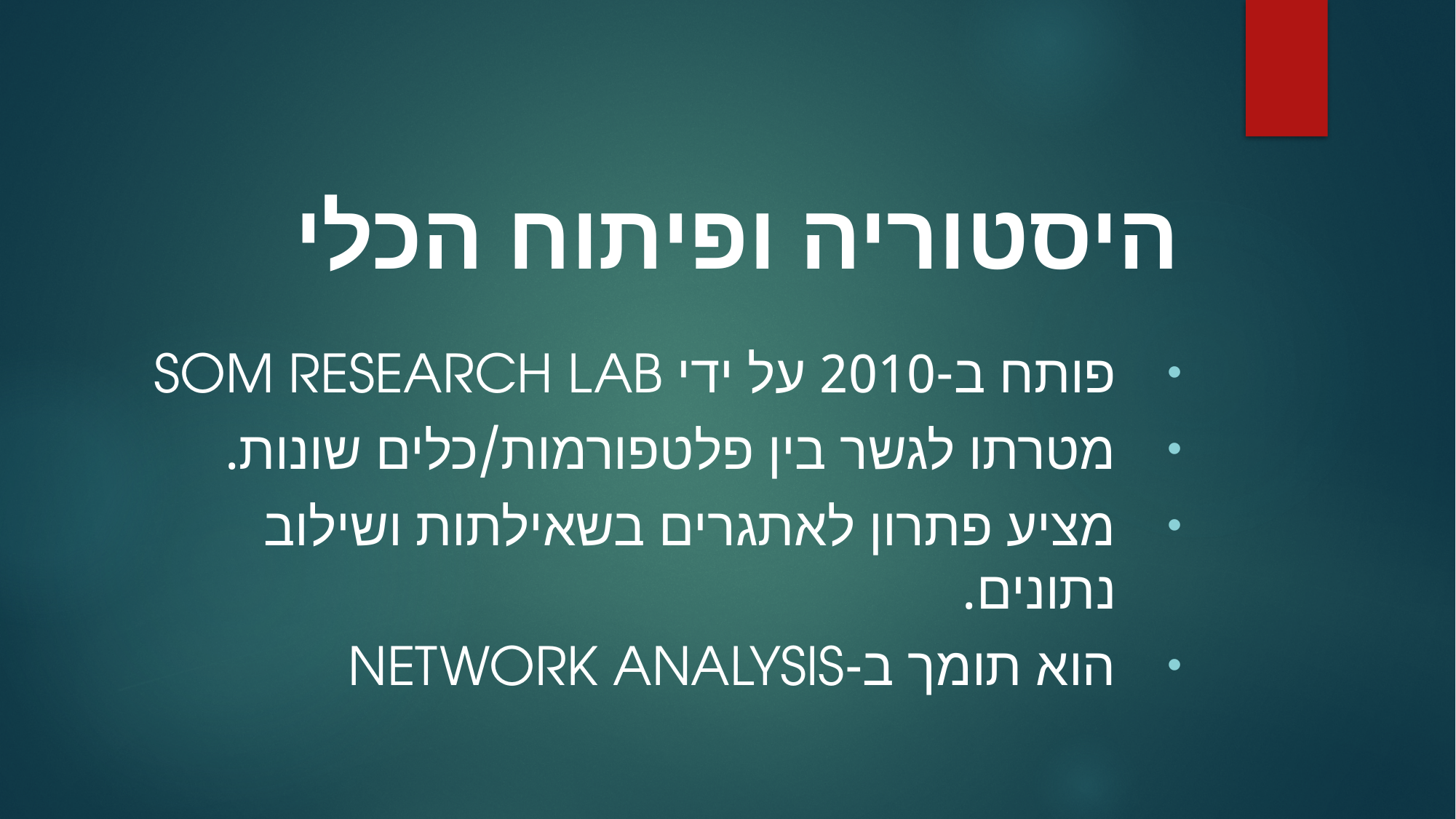

# היסטוריה ופיתוח הכלי
פותח ב-2010 על ידי SOM Research Lab
מטרתו לגשר בין פלטפורמות/כלים שונות.
מציע פתרון לאתגרים בשאילתות ושילוב נתונים.
הוא תומך ב-network analysis